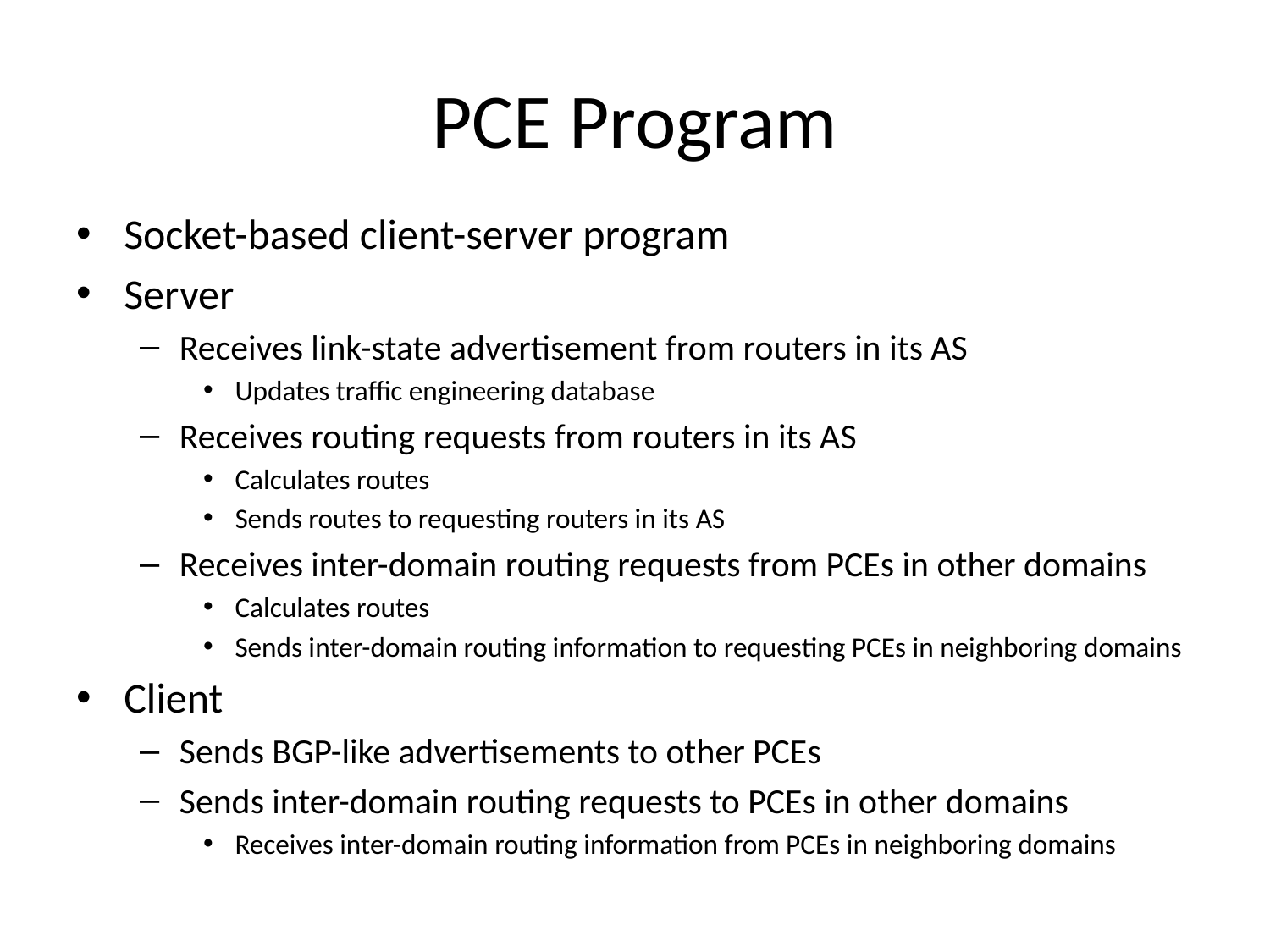

# PCE Program
Socket-based client-server program
Server
Receives link-state advertisement from routers in its AS
Updates traffic engineering database
Receives routing requests from routers in its AS
Calculates routes
Sends routes to requesting routers in its AS
Receives inter-domain routing requests from PCEs in other domains
Calculates routes
Sends inter-domain routing information to requesting PCEs in neighboring domains
Client
Sends BGP-like advertisements to other PCEs
Sends inter-domain routing requests to PCEs in other domains
Receives inter-domain routing information from PCEs in neighboring domains